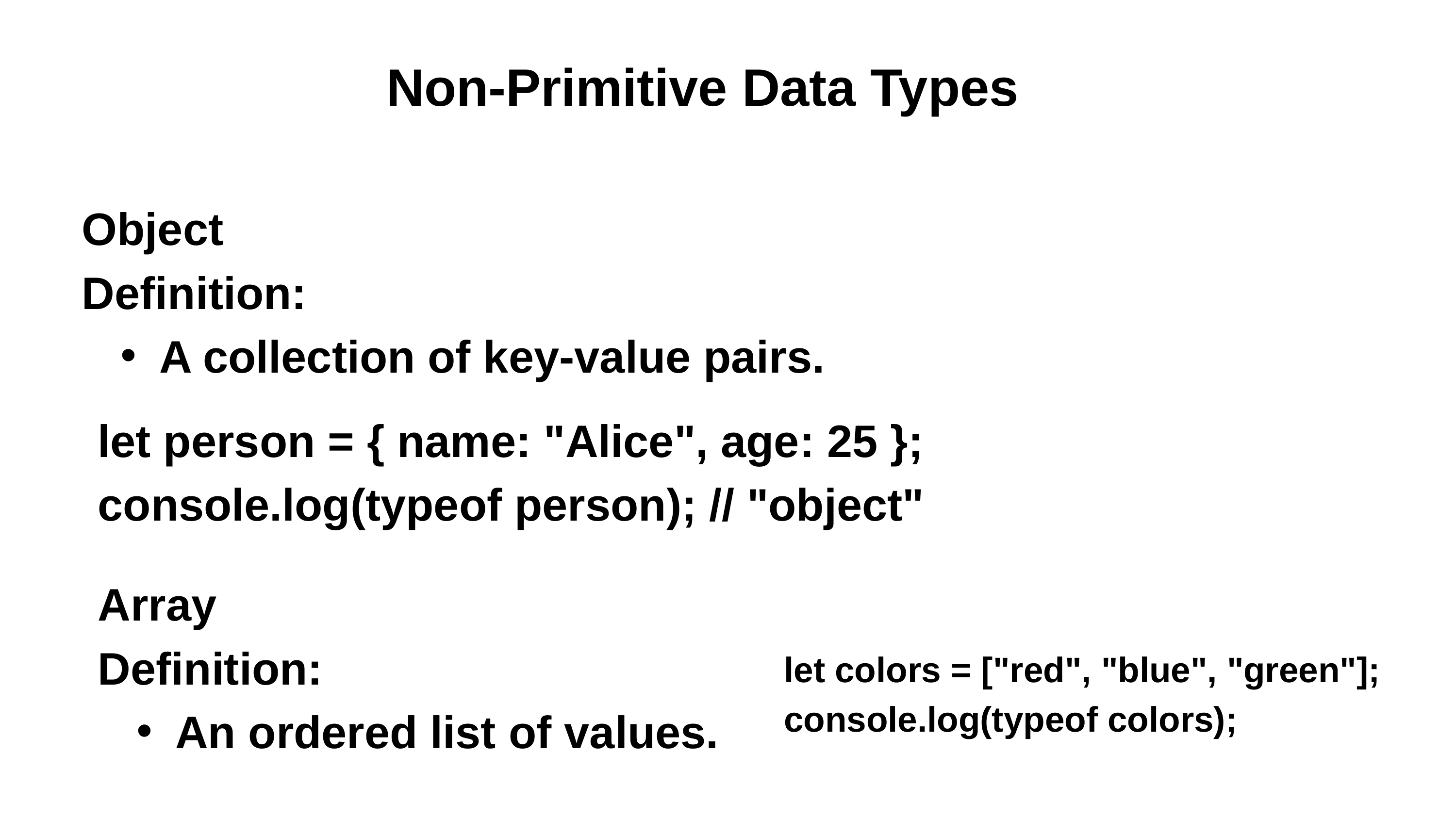

Non-Primitive Data Types
Object
Definition:
A collection of key-value pairs.

let person = { name: "Alice", age: 25 };
console.log(typeof person); // "object"
Array
Definition:
An ordered list of values.
let colors = ["red", "blue", "green"];
console.log(typeof colors);